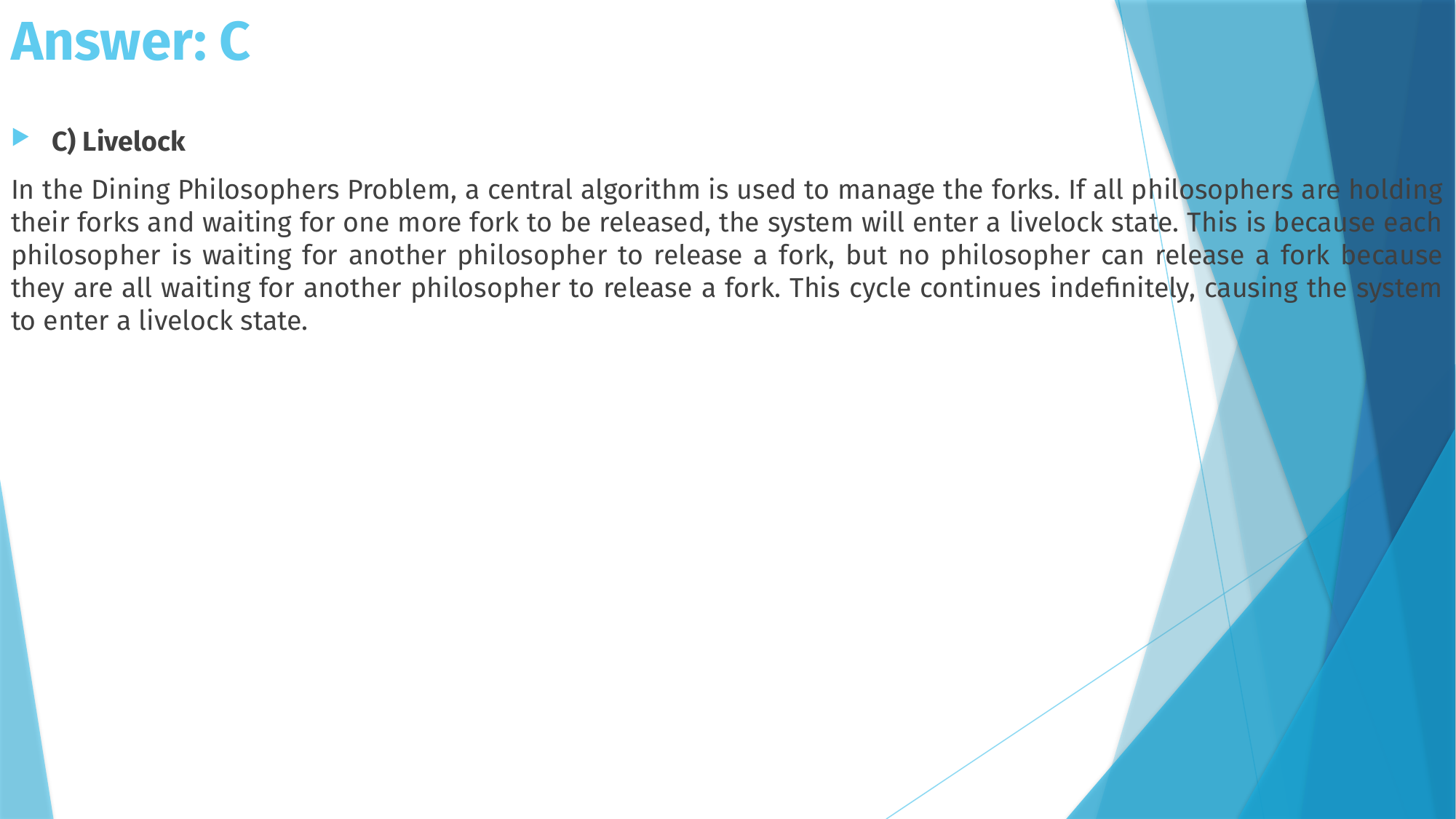

# Answer: C
C) Livelock
In the Dining Philosophers Problem, a central algorithm is used to manage the forks. If all philosophers are holding their forks and waiting for one more fork to be released, the system will enter a livelock state. This is because each philosopher is waiting for another philosopher to release a fork, but no philosopher can release a fork because they are all waiting for another philosopher to release a fork. This cycle continues indefinitely, causing the system to enter a livelock state.